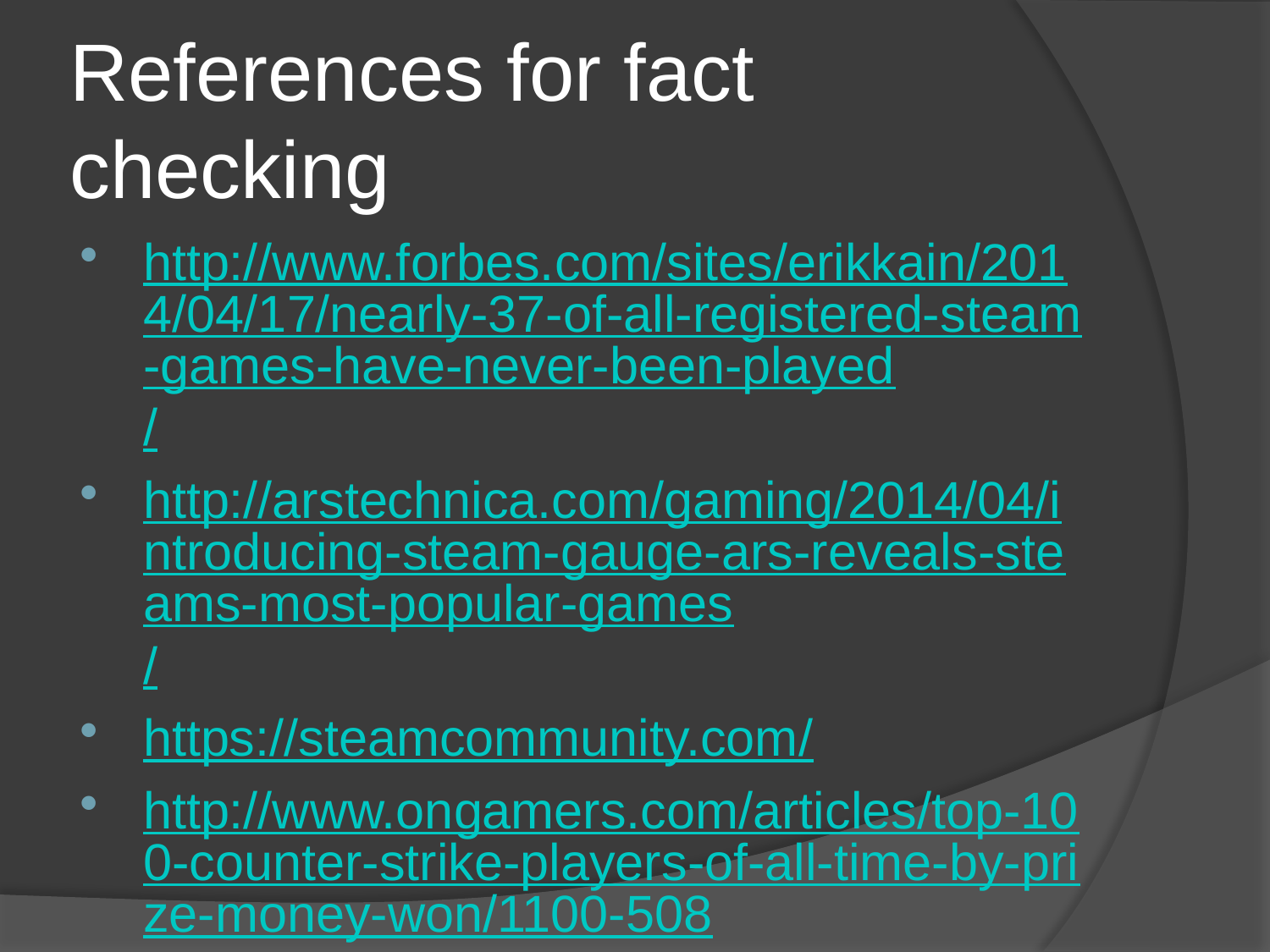

# References for fact checking
http://www.forbes.com/sites/erikkain/2014/04/17/nearly-37-of-all-registered-steam-games-have-never-been-played/
http://arstechnica.com/gaming/2014/04/introducing-steam-gauge-ars-reveals-steams-most-popular-games/
https://steamcommunity.com/
http://www.ongamers.com/articles/top-100-counter-strike-players-of-all-time-by-prize-money-won/1100-508/
http://store.steampowered.com/app/730/
http://store.steampowered.com/app/440/